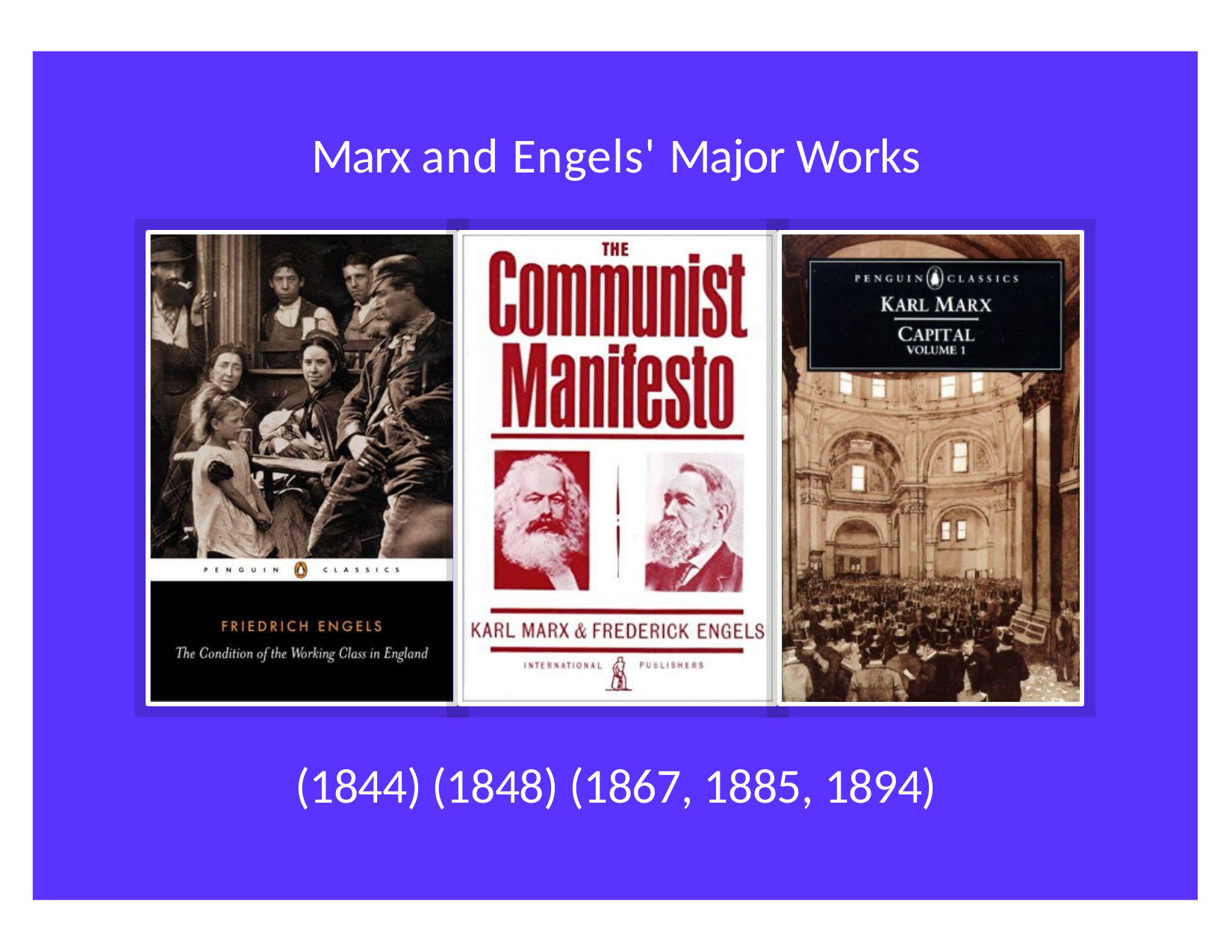

# Marx and Engels' Major Works

(1844) (1848) (1867, 1885, 1894)